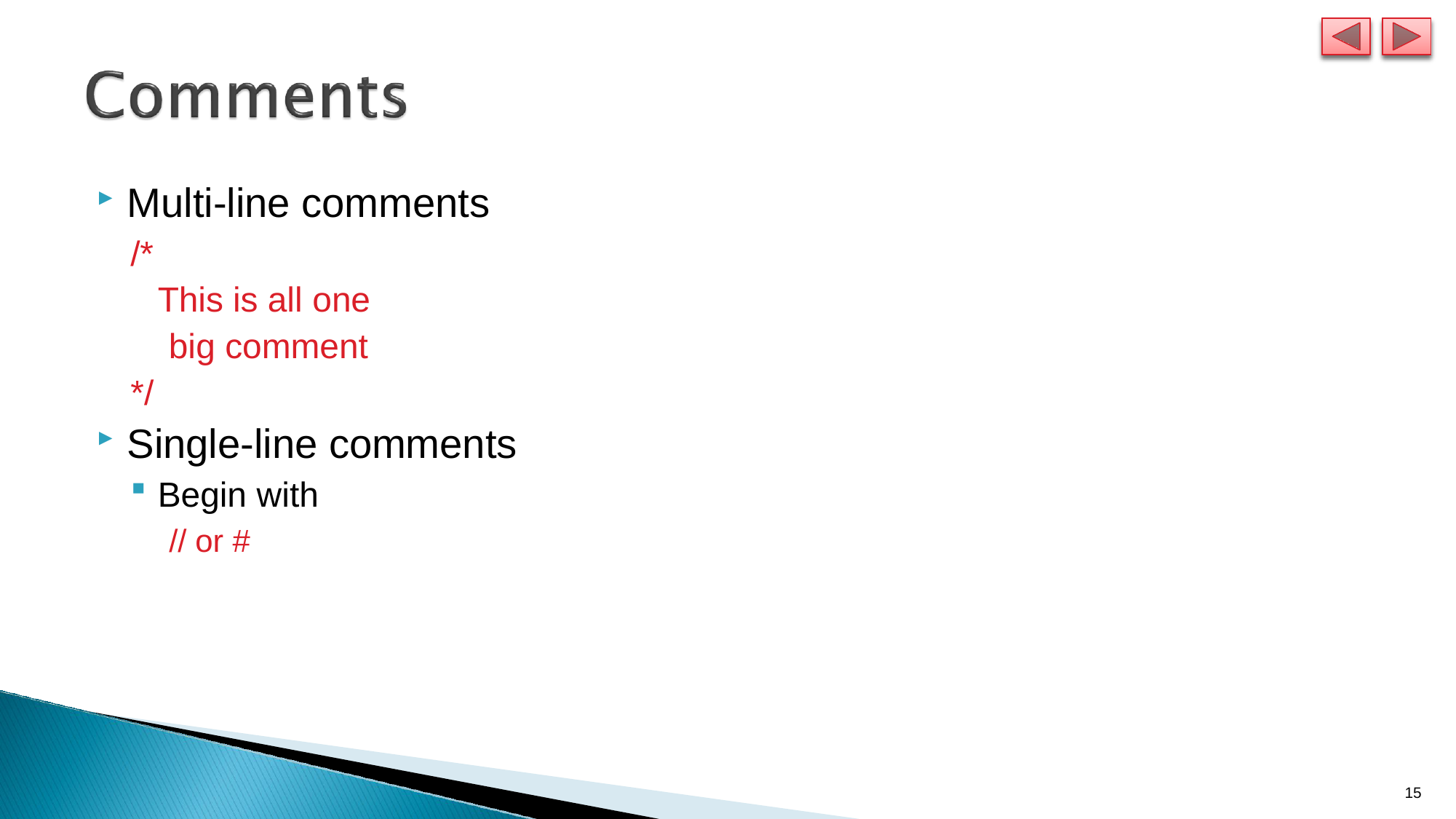

Multi-line comments
/*
This is all one
big comment
*/
Single-line comments
Begin with
// or #
15